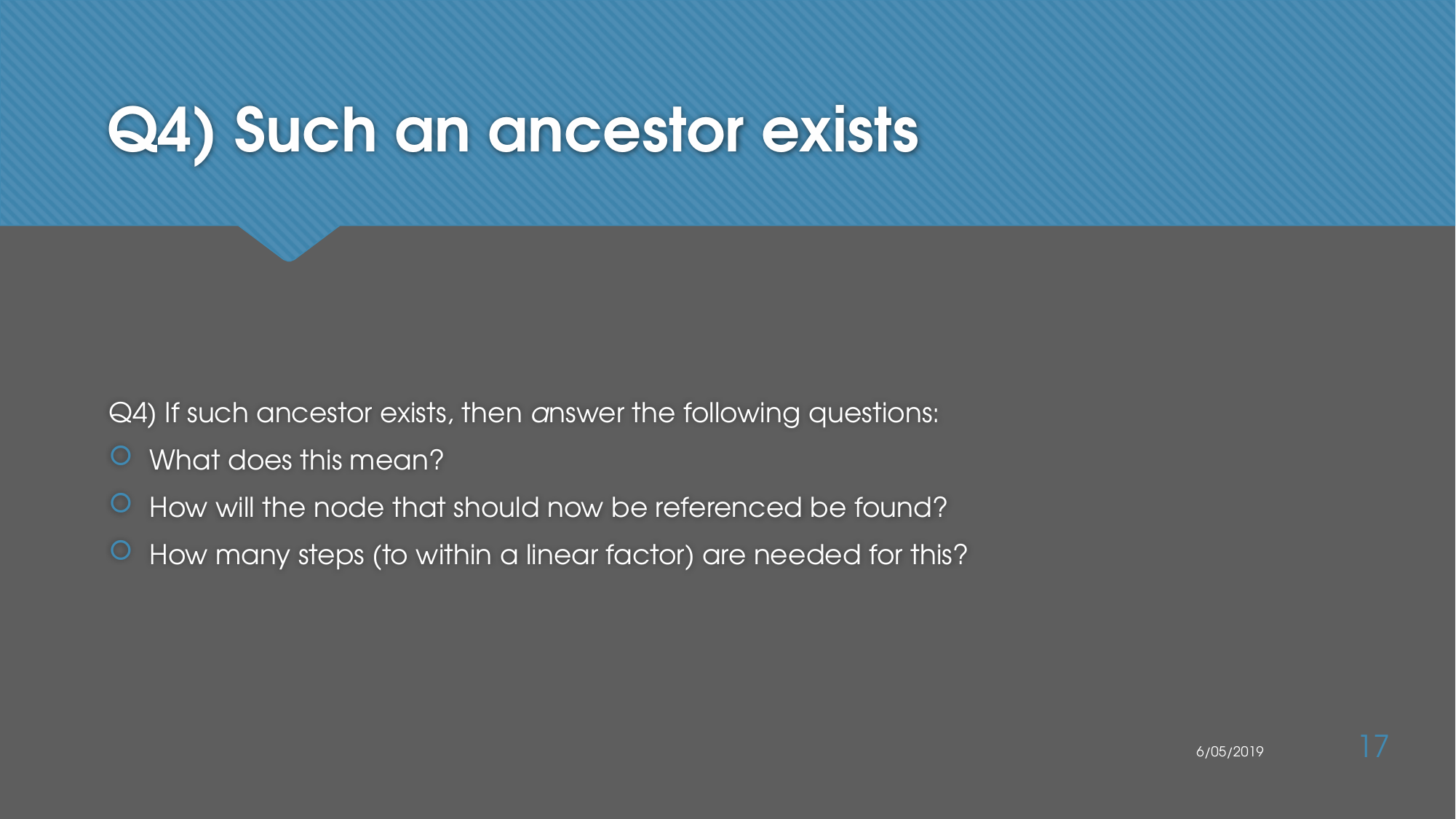

# Q4) Such an ancestor exists
Q4) If such ancestor exists, then answer the following questions:
What does this mean?
How will the node that should now be referenced be found?
How many steps (to within a linear factor) are needed for this?
17
6/05/2019